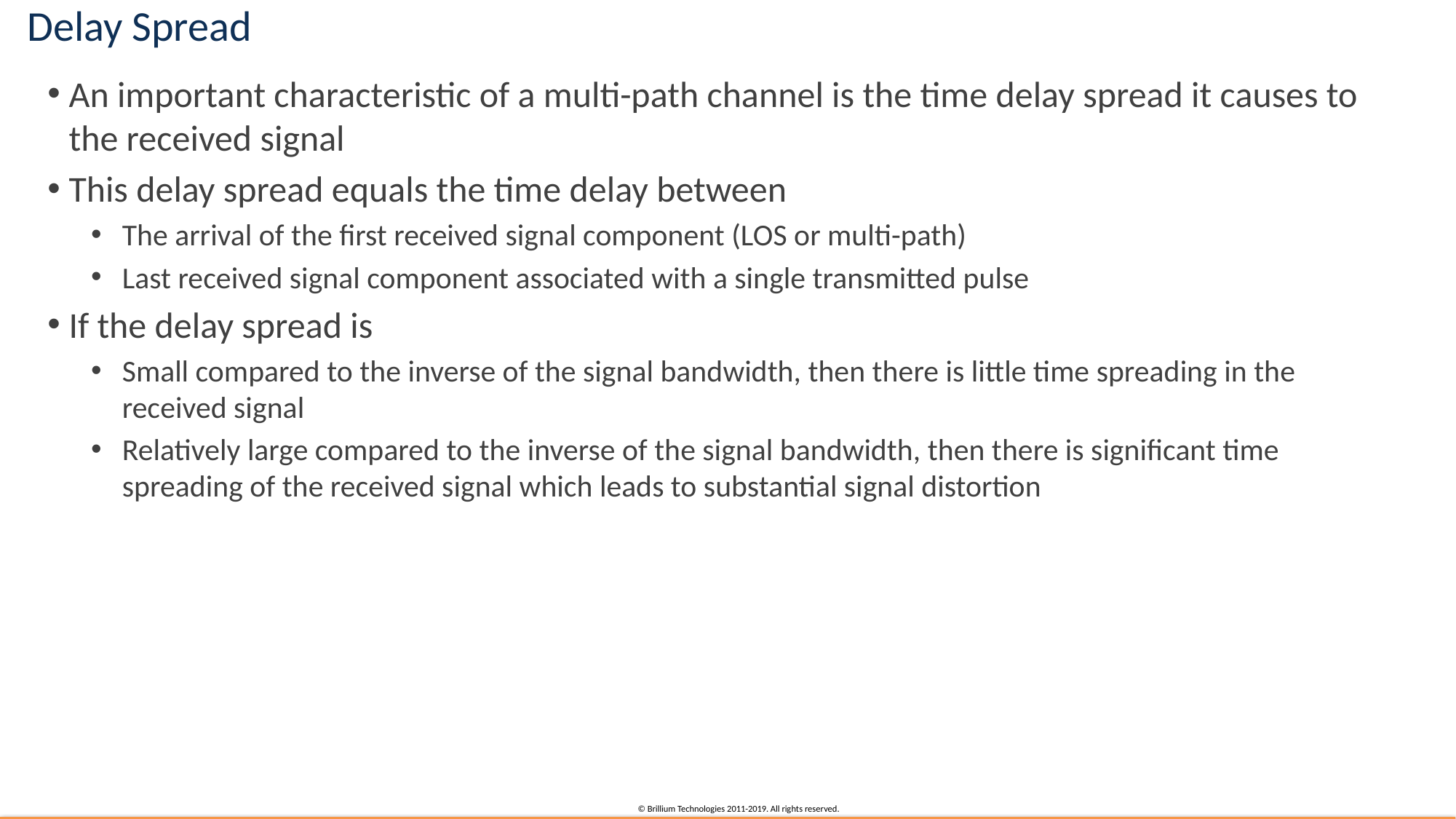

# Delay Spread
An important characteristic of a multi-path channel is the time delay spread it causes to the received signal
This delay spread equals the time delay between
The arrival of the first received signal component (LOS or multi-path)
Last received signal component associated with a single transmitted pulse
If the delay spread is
Small compared to the inverse of the signal bandwidth, then there is little time spreading in the received signal
Relatively large compared to the inverse of the signal bandwidth, then there is significant time spreading of the received signal which leads to substantial signal distortion